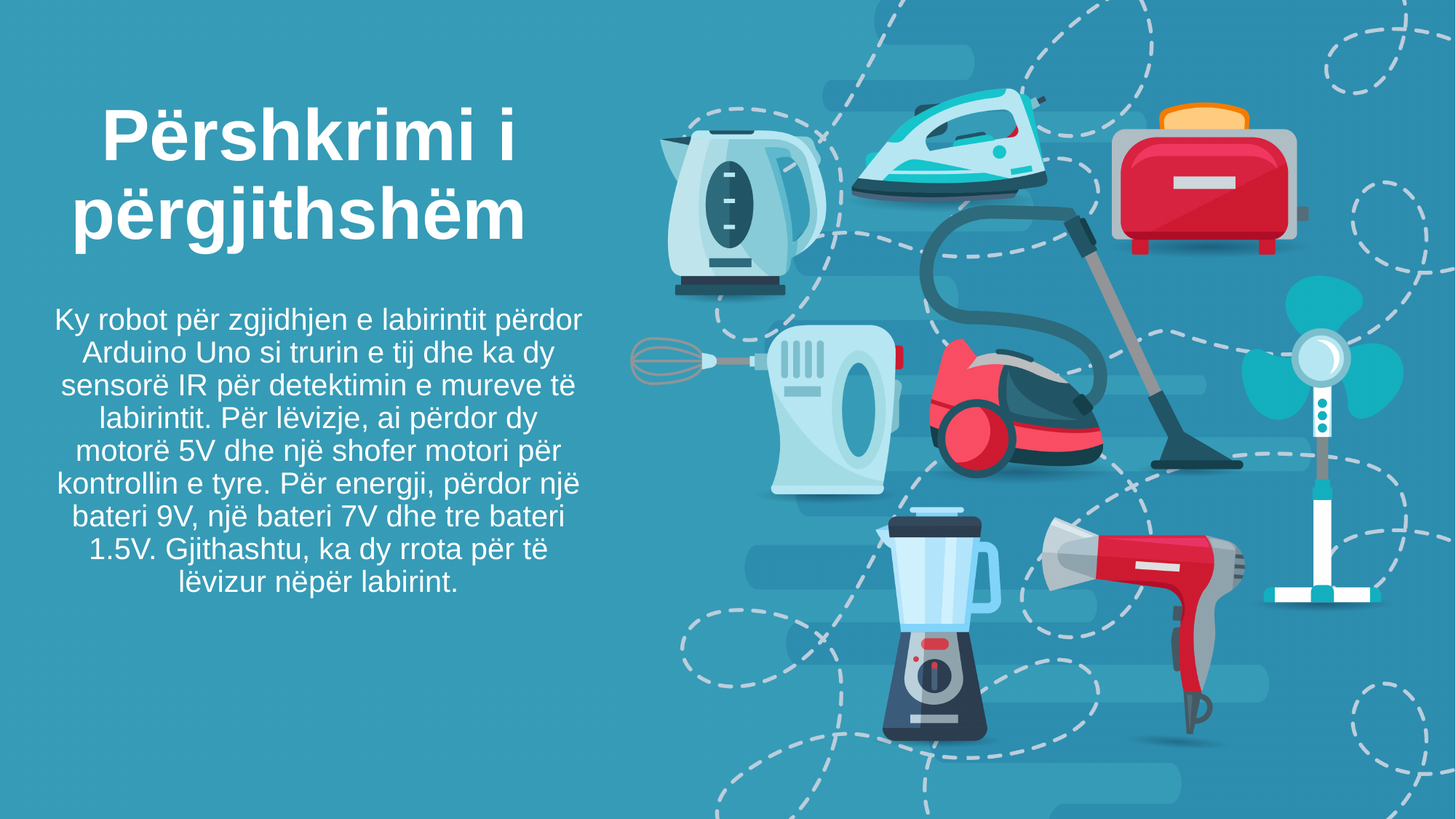

# Përshkrimi i përgjithshëm
Ky robot për zgjidhjen e labirintit përdor Arduino Uno si trurin e tij dhe ka dy sensorë IR për detektimin e mureve të labirintit. Për lëvizje, ai përdor dy motorë 5V dhe një shofer motori për kontrollin e tyre. Për energji, përdor një bateri 9V, një bateri 7V dhe tre bateri 1.5V. Gjithashtu, ka dy rrota për të lëvizur nëpër labirint.